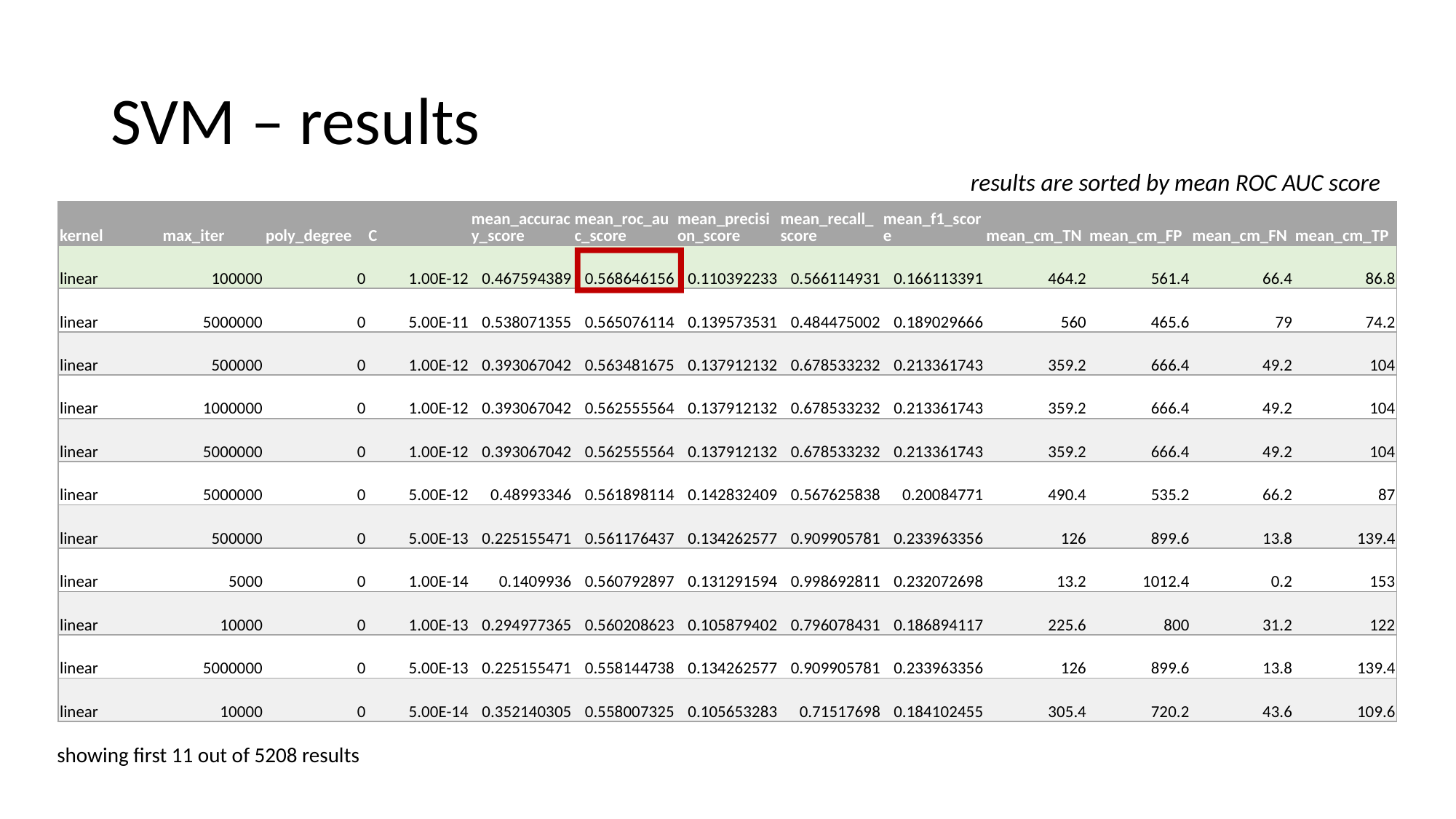

# SVM – results
results are sorted by mean ROC AUC score
| kernel | max\_iter | poly\_degree | C | mean\_accuracy\_score | mean\_roc\_auc\_score | mean\_precision\_score | mean\_recall\_score | mean\_f1\_score | mean\_cm\_TN | mean\_cm\_FP | mean\_cm\_FN | mean\_cm\_TP |
| --- | --- | --- | --- | --- | --- | --- | --- | --- | --- | --- | --- | --- |
| linear | 100000 | 0 | 1.00E-12 | 0.467594389 | 0.568646156 | 0.110392233 | 0.566114931 | 0.166113391 | 464.2 | 561.4 | 66.4 | 86.8 |
| linear | 5000000 | 0 | 5.00E-11 | 0.538071355 | 0.565076114 | 0.139573531 | 0.484475002 | 0.189029666 | 560 | 465.6 | 79 | 74.2 |
| linear | 500000 | 0 | 1.00E-12 | 0.393067042 | 0.563481675 | 0.137912132 | 0.678533232 | 0.213361743 | 359.2 | 666.4 | 49.2 | 104 |
| linear | 1000000 | 0 | 1.00E-12 | 0.393067042 | 0.562555564 | 0.137912132 | 0.678533232 | 0.213361743 | 359.2 | 666.4 | 49.2 | 104 |
| linear | 5000000 | 0 | 1.00E-12 | 0.393067042 | 0.562555564 | 0.137912132 | 0.678533232 | 0.213361743 | 359.2 | 666.4 | 49.2 | 104 |
| linear | 5000000 | 0 | 5.00E-12 | 0.48993346 | 0.561898114 | 0.142832409 | 0.567625838 | 0.20084771 | 490.4 | 535.2 | 66.2 | 87 |
| linear | 500000 | 0 | 5.00E-13 | 0.225155471 | 0.561176437 | 0.134262577 | 0.909905781 | 0.233963356 | 126 | 899.6 | 13.8 | 139.4 |
| linear | 5000 | 0 | 1.00E-14 | 0.1409936 | 0.560792897 | 0.131291594 | 0.998692811 | 0.232072698 | 13.2 | 1012.4 | 0.2 | 153 |
| linear | 10000 | 0 | 1.00E-13 | 0.294977365 | 0.560208623 | 0.105879402 | 0.796078431 | 0.186894117 | 225.6 | 800 | 31.2 | 122 |
| linear | 5000000 | 0 | 5.00E-13 | 0.225155471 | 0.558144738 | 0.134262577 | 0.909905781 | 0.233963356 | 126 | 899.6 | 13.8 | 139.4 |
| linear | 10000 | 0 | 5.00E-14 | 0.352140305 | 0.558007325 | 0.105653283 | 0.71517698 | 0.184102455 | 305.4 | 720.2 | 43.6 | 109.6 |

showing first 11 out of 5208 results